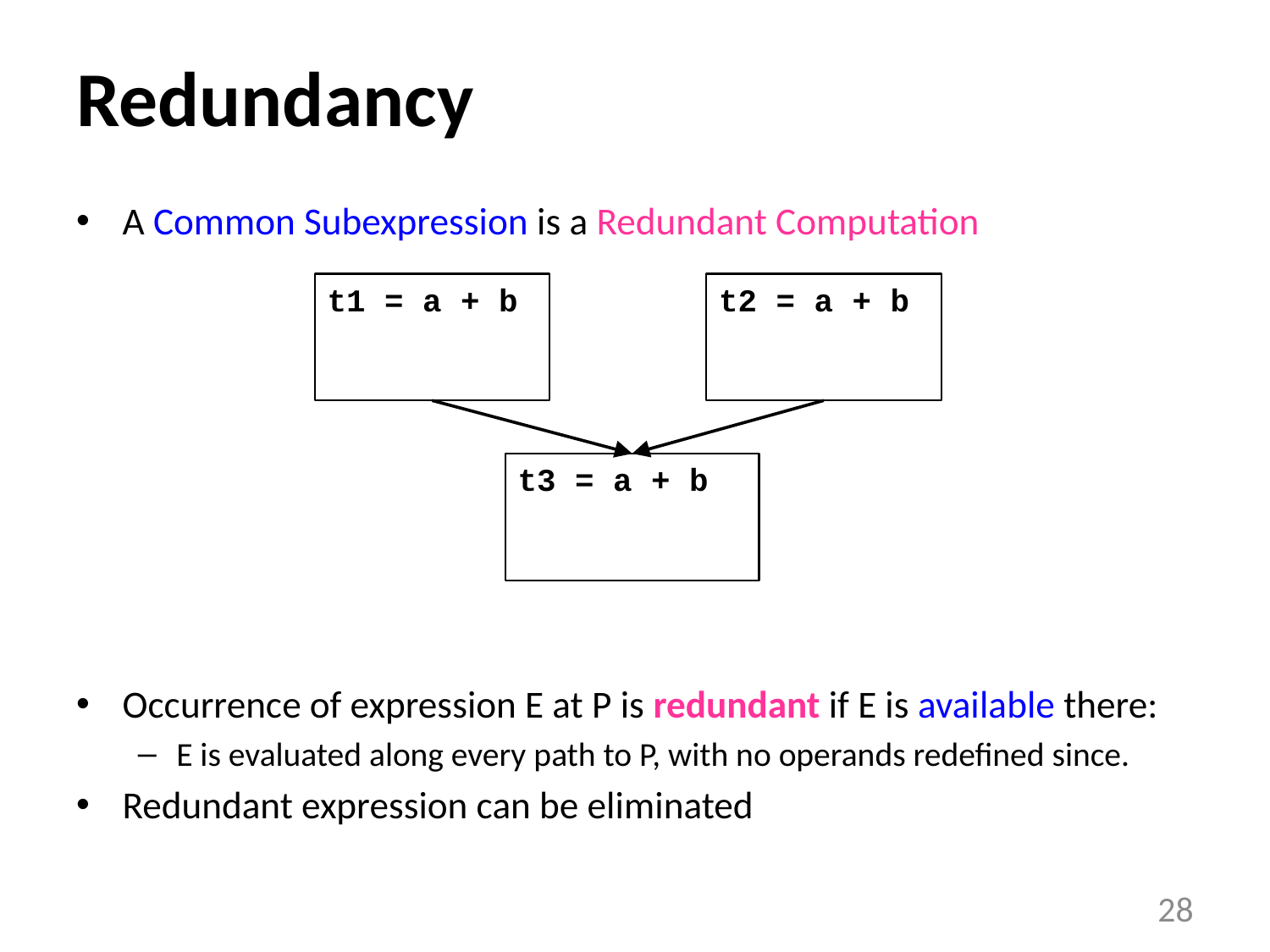

# Redundancy
A Common Subexpression is a Redundant Computation

Occurrence of expression E at P is redundant if E is available there:
E is evaluated along every path to P, with no operands redefined since.
Redundant expression can be eliminated

t1 = a + b

t2 = a + b

t3 = a + b

28